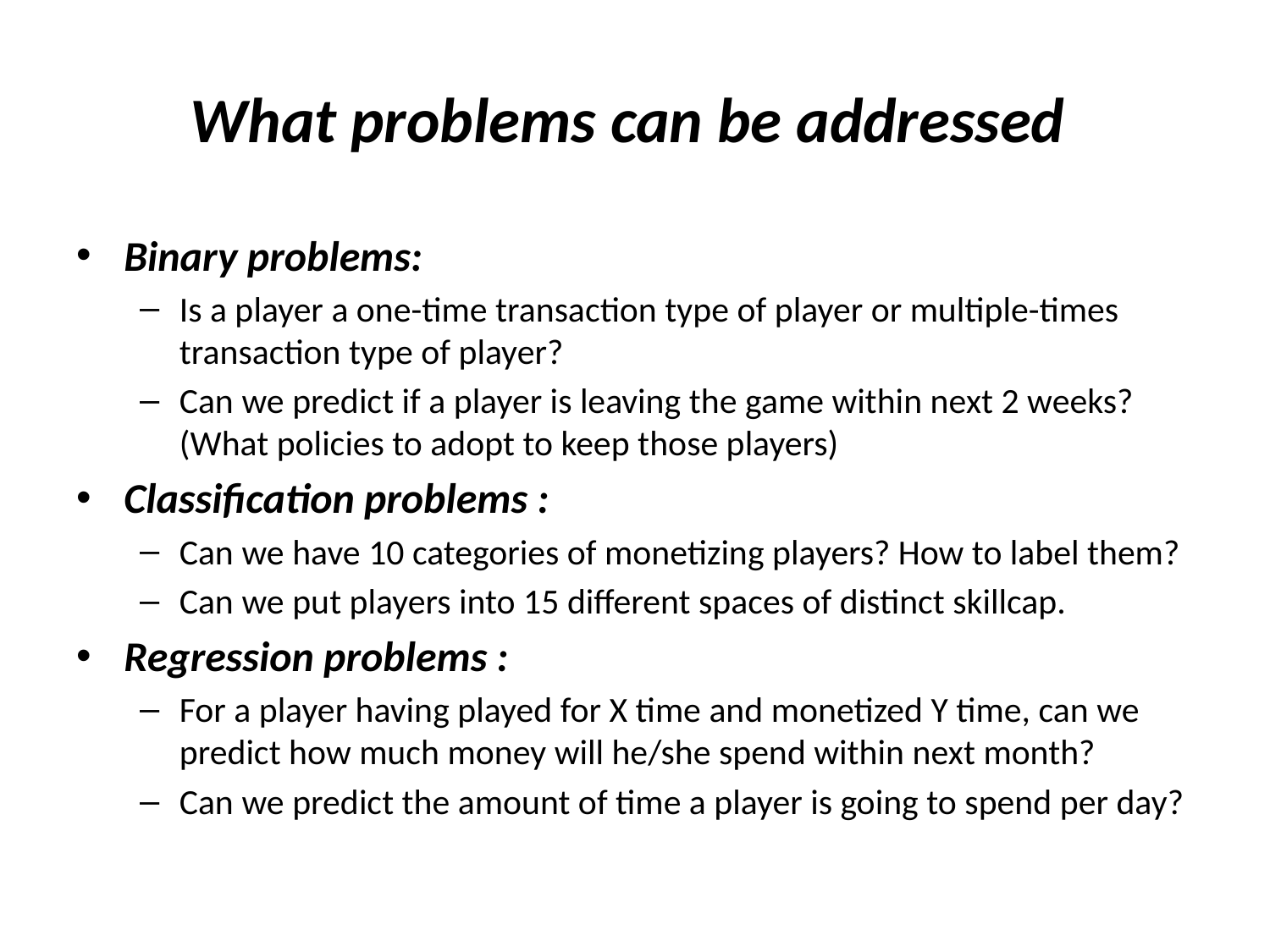

# What problems can be addressed
Binary problems:
Is a player a one-time transaction type of player or multiple-times transaction type of player?
Can we predict if a player is leaving the game within next 2 weeks? (What policies to adopt to keep those players)
Classification problems :
Can we have 10 categories of monetizing players? How to label them?
Can we put players into 15 different spaces of distinct skillcap.
Regression problems :
For a player having played for X time and monetized Y time, can we predict how much money will he/she spend within next month?
Can we predict the amount of time a player is going to spend per day?